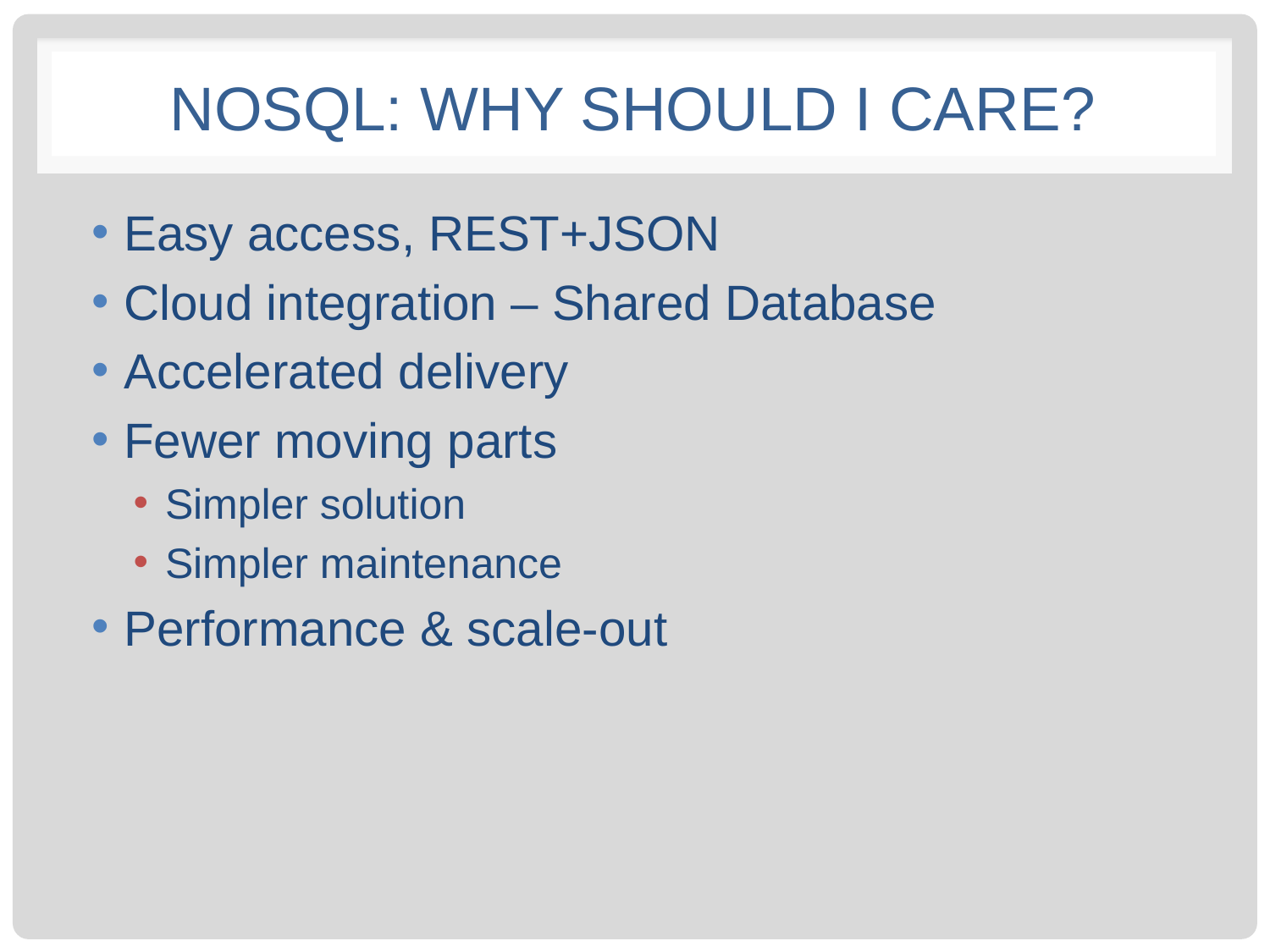

# NoSQL: Why should I care?
Easy access, REST+JSON
Cloud integration – Shared Database
Accelerated delivery
Fewer moving parts
Simpler solution
Simpler maintenance
Performance & scale-out